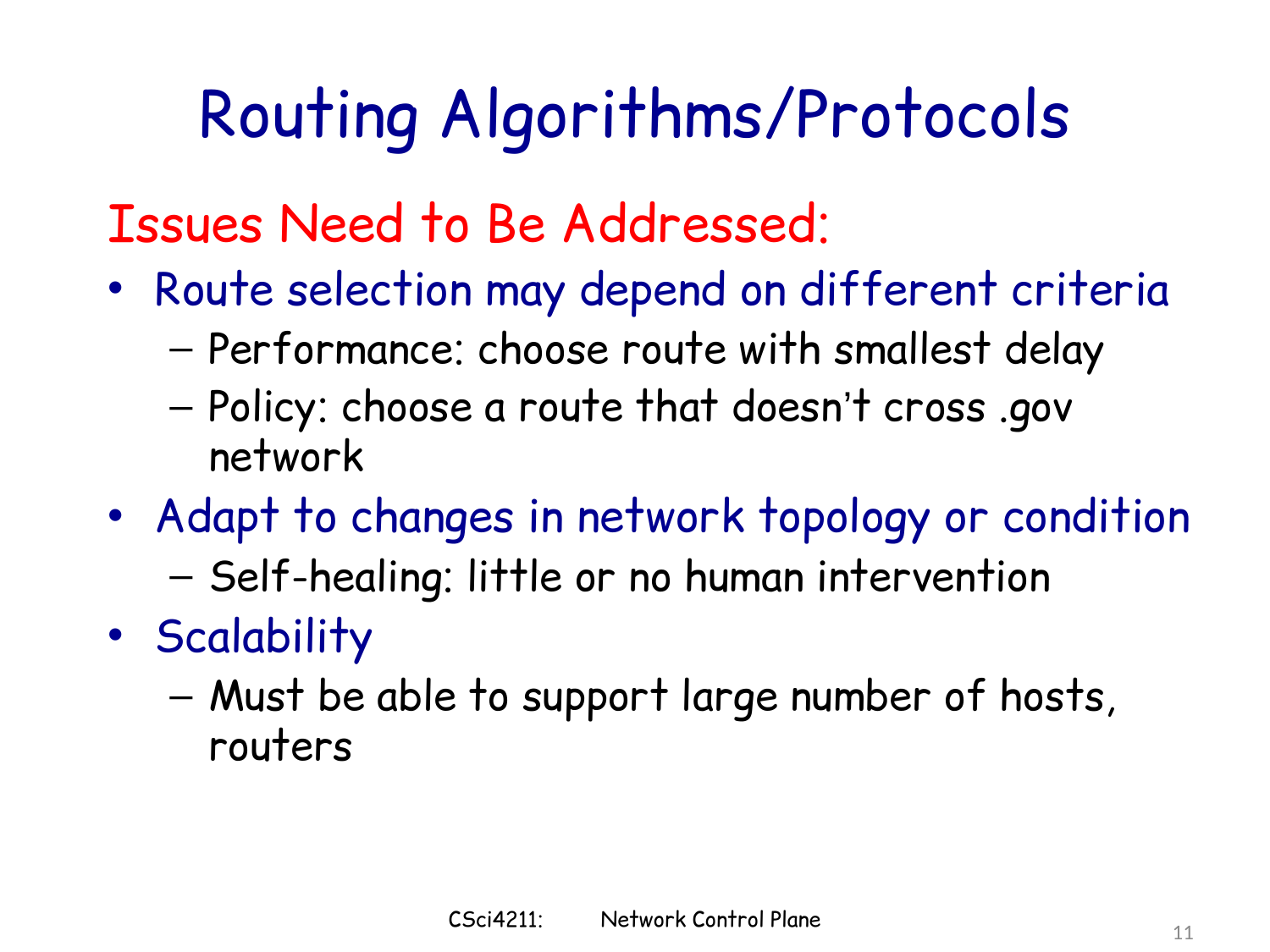

# Routing Algorithms/Protocols
Issues Need to Be Addressed:
Route selection may depend on different criteria
Performance: choose route with smallest delay
Policy: choose a route that doesn’t cross .gov network
Adapt to changes in network topology or condition
Self-healing: little or no human intervention
Scalability
Must be able to support large number of hosts, routers
CSci4211:         Network Control Plane

11